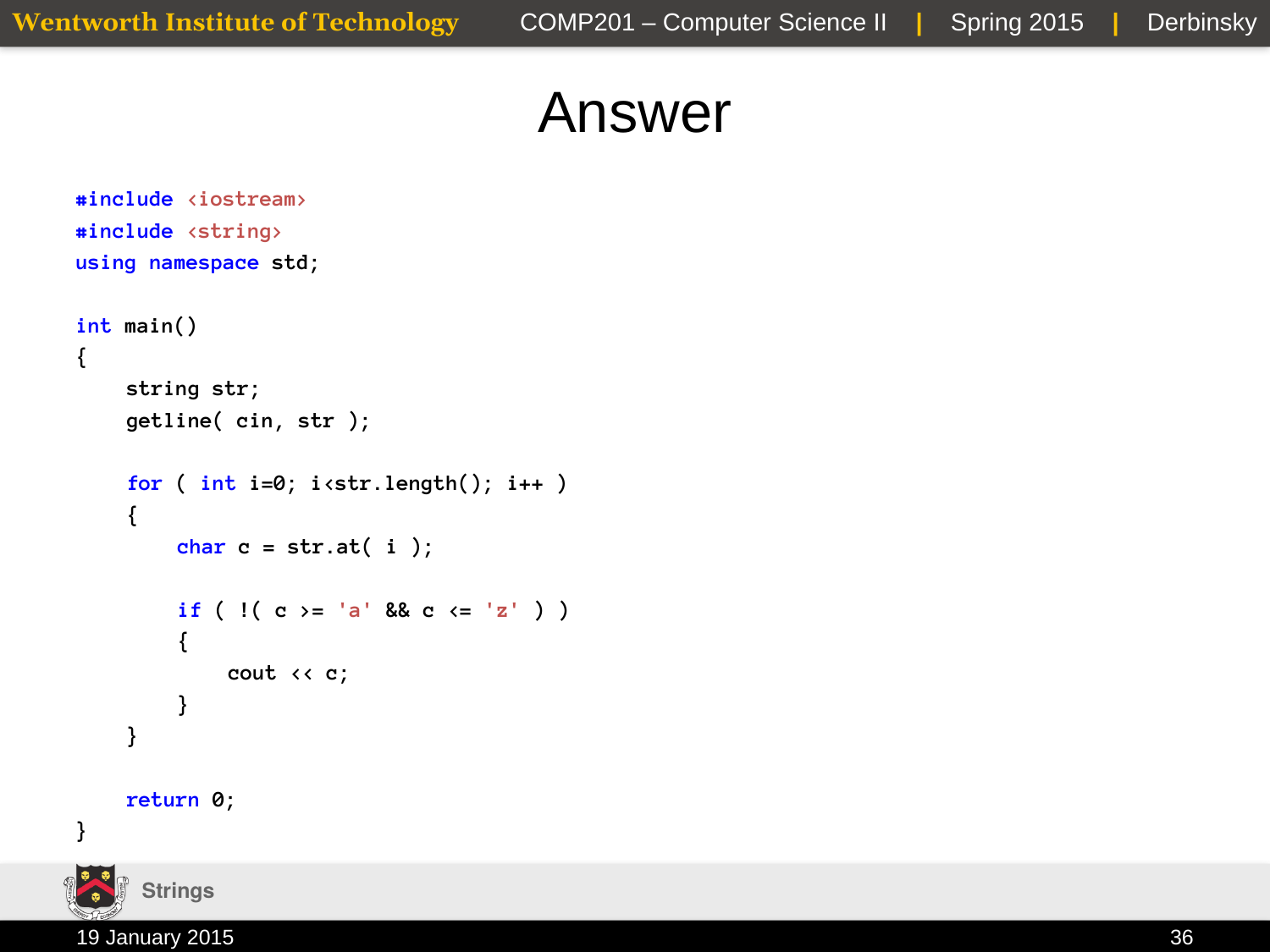

# Answer
#include <iostream>
#include <string>
using namespace std;

int main()
{
	string str;
	getline( cin, str );

	for ( int i=0; i<str.length(); i++ )
	{
		char c = str.at( i );

		if ( !( c >= 'a' && c <= 'z' ) )
		{
			cout << c;
		}
	}

	return 0;
}
Strings
19 January 2015
36